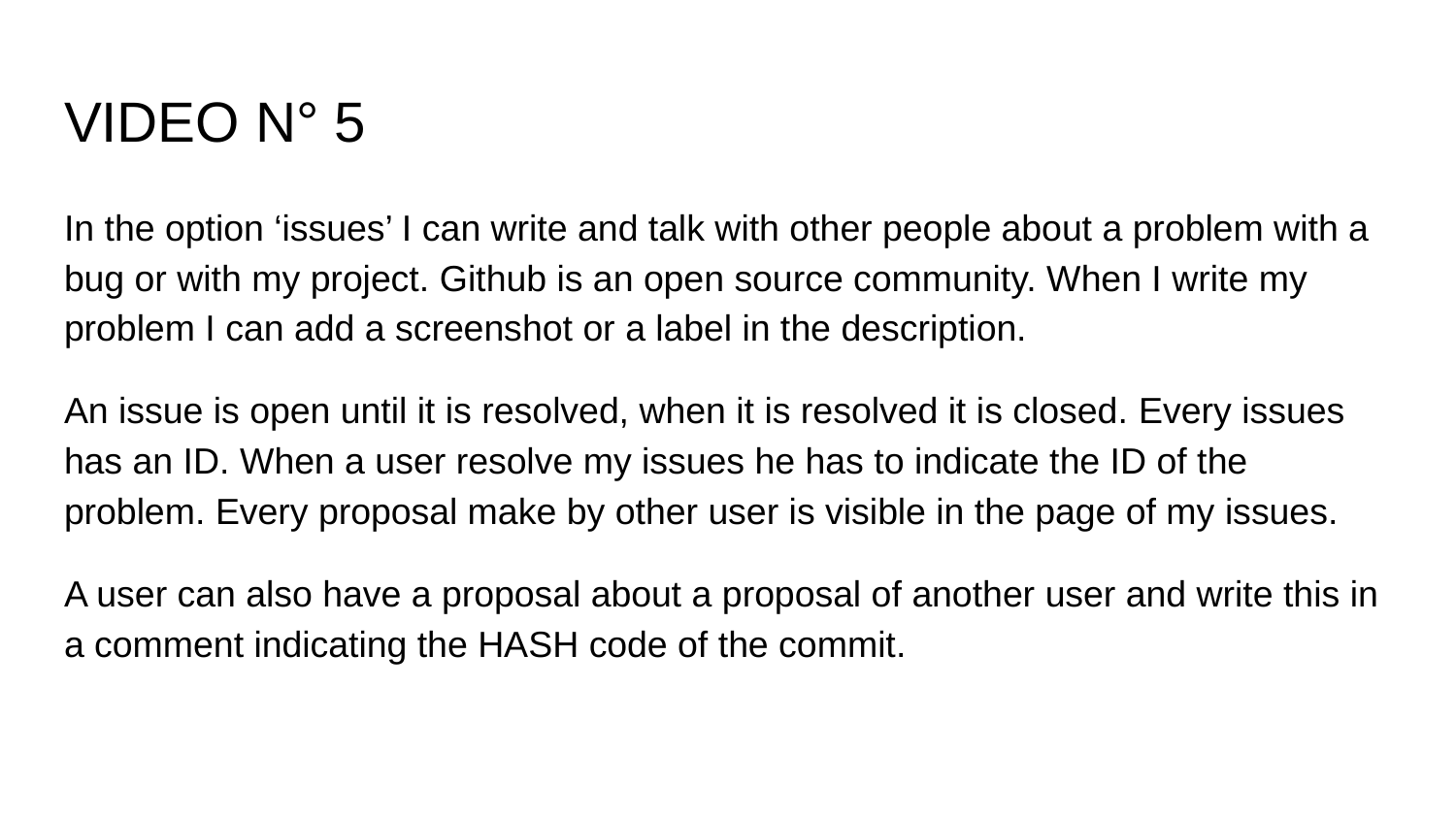

# VIDEO N° 5
In the option ‘issues’ I can write and talk with other people about a problem with a bug or with my project. Github is an open source community. When I write my problem I can add a screenshot or a label in the description.
An issue is open until it is resolved, when it is resolved it is closed. Every issues has an ID. When a user resolve my issues he has to indicate the ID of the problem. Every proposal make by other user is visible in the page of my issues.
A user can also have a proposal about a proposal of another user and write this in a comment indicating the HASH code of the commit.